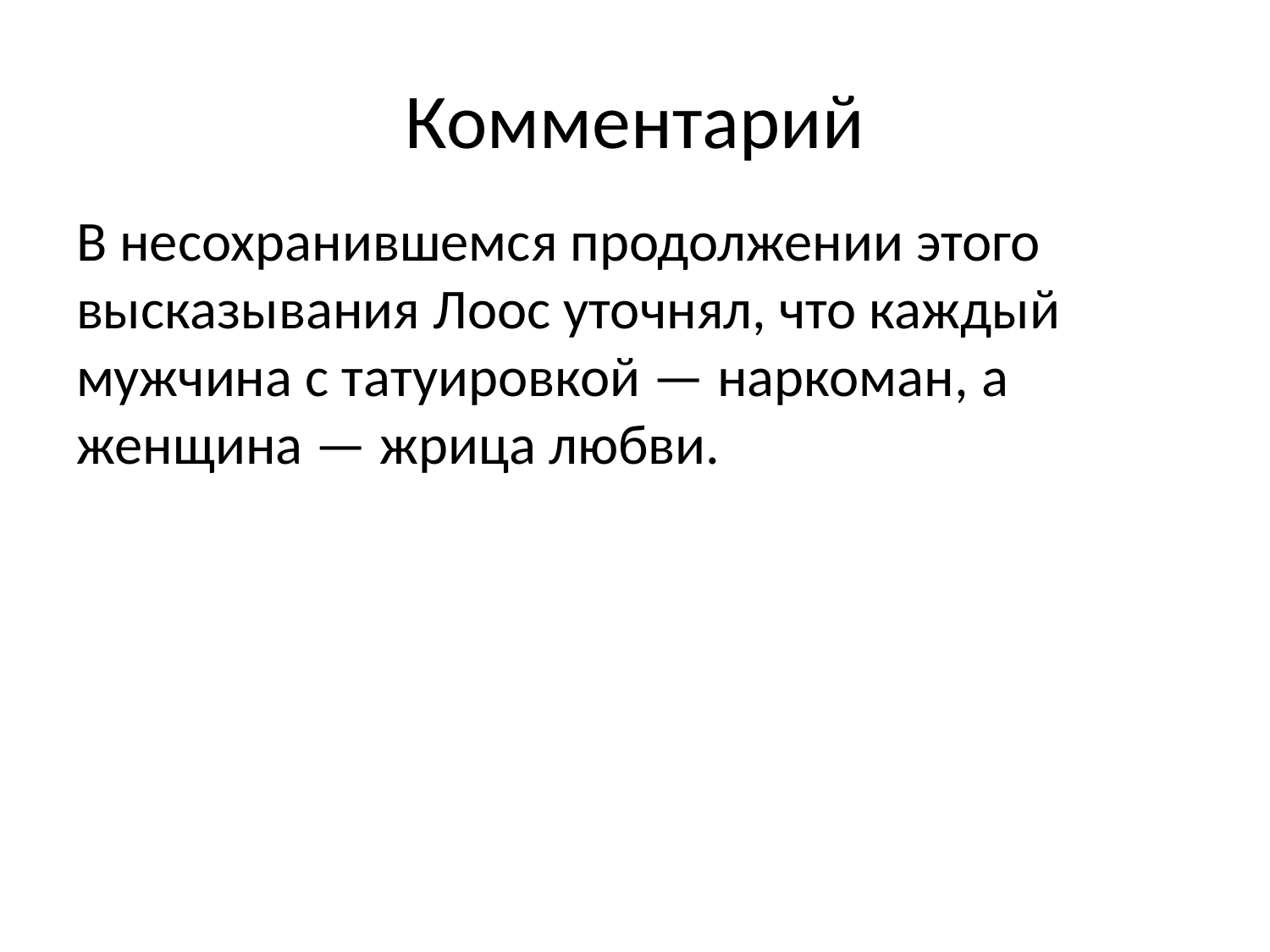

# Комментарий
В несохранившемся продолжении этого высказывания Лоос уточнял, что каждый мужчина с татуировкой — наркоман, а женщина — жрица любви.